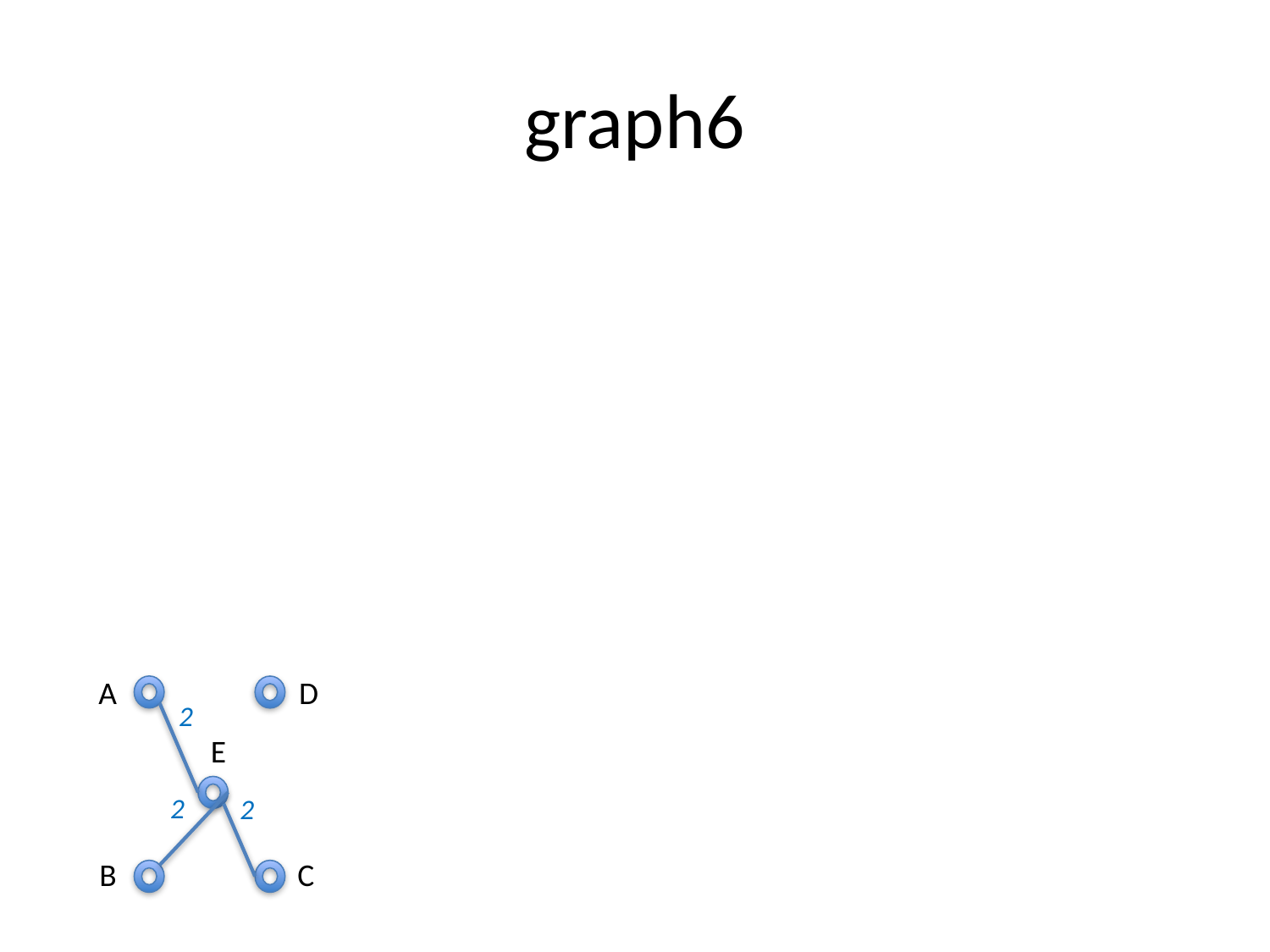

# graph6
A
D

2
E

2
2
B
C